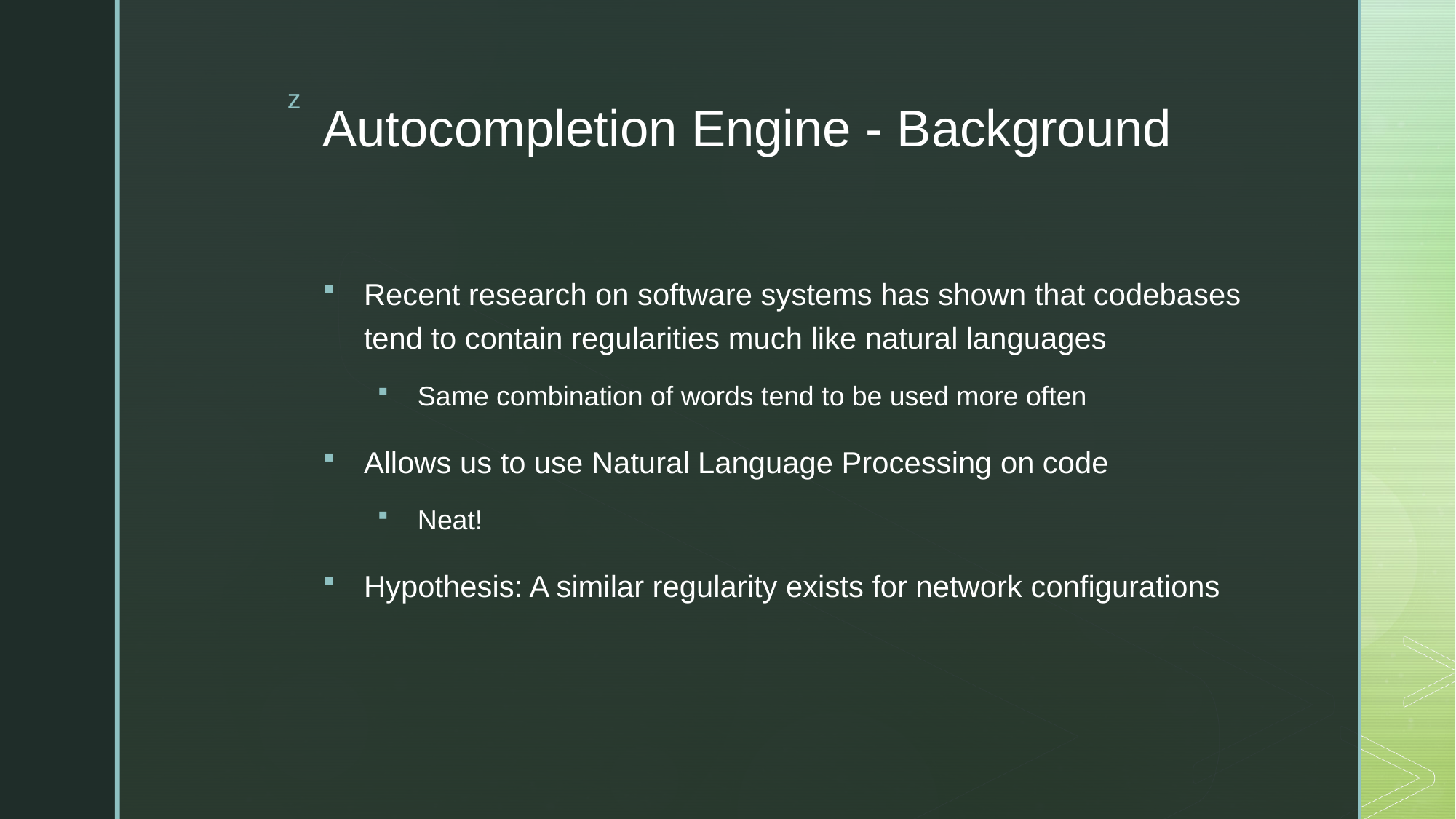

# Autocompletion Engine - Background

Recent research on software systems has shown that codebases tend to contain regularities much like natural languages
Same combination of words tend to be used more often
Allows us to use Natural Language Processing on code
Neat!
Hypothesis: A similar regularity exists for network configurations